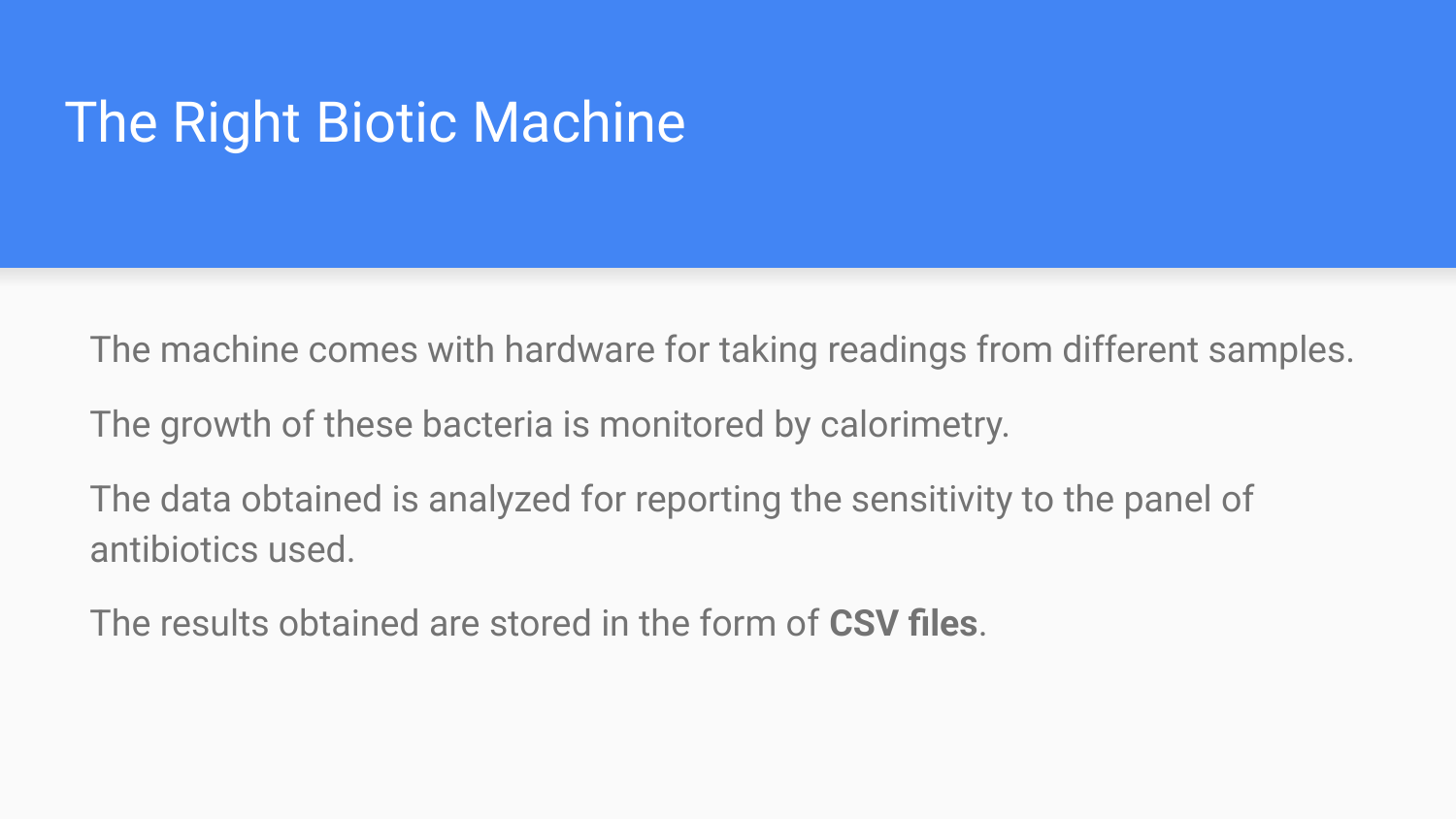

# The Right Biotic Machine
The machine comes with hardware for taking readings from different samples.
The growth of these bacteria is monitored by calorimetry.
The data obtained is analyzed for reporting the sensitivity to the panel of antibiotics used.
The results obtained are stored in the form of CSV files.